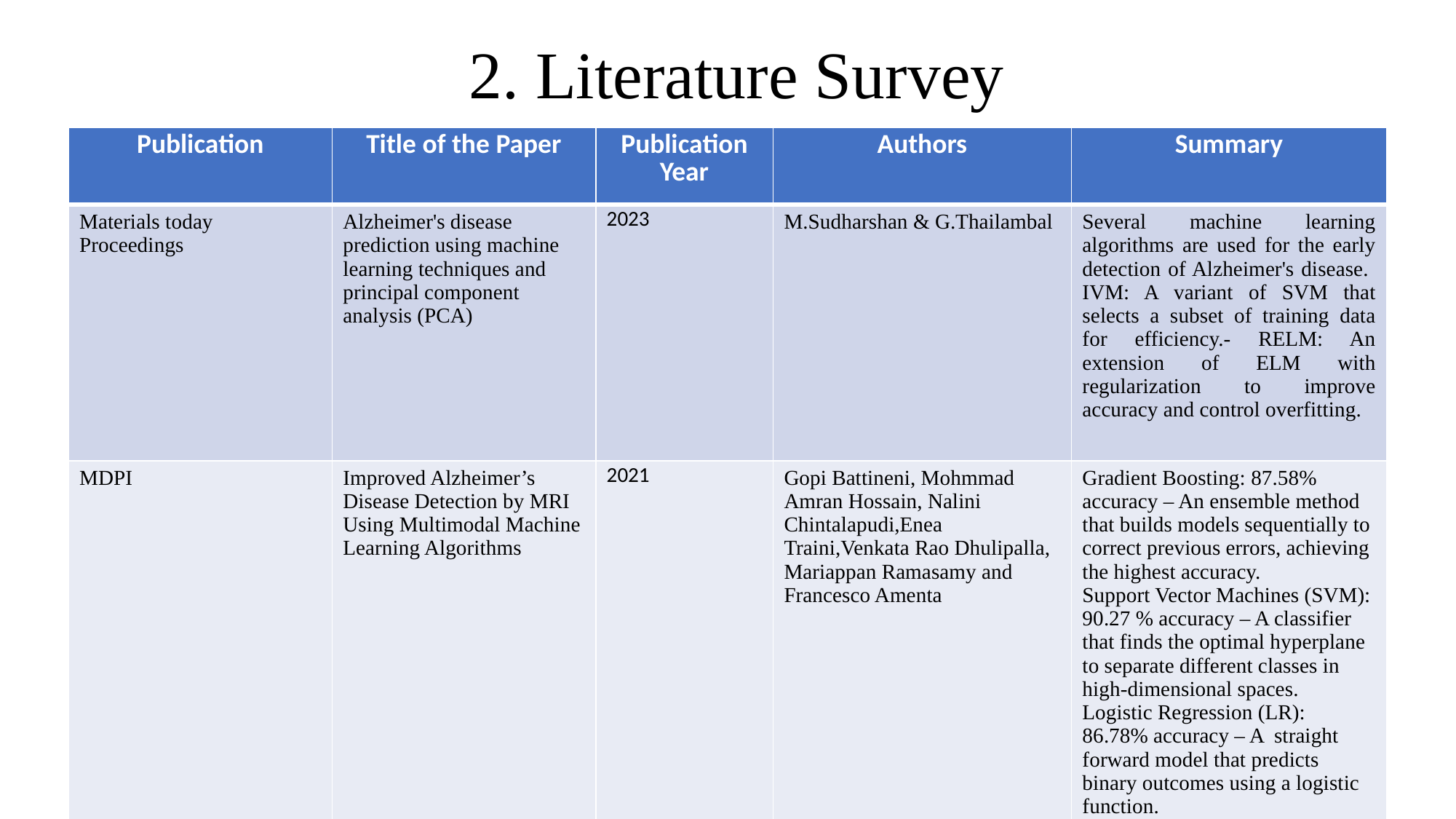

2. Literature Survey
| Publication | Title of the Paper | Publication Year | Authors | Summary |
| --- | --- | --- | --- | --- |
| Materials today Proceedings | Alzheimer's disease prediction using machine learning techniques and principal component analysis (PCA) | 2023 | M.Sudharshan & G.Thailambal | Several machine learning algorithms are used for the early detection of Alzheimer's disease. IVM: A variant of SVM that selects a subset of training data for efficiency.- RELM: An extension of ELM with regularization to improve accuracy and control overfitting. |
| MDPI | Improved Alzheimer’s Disease Detection by MRI Using Multimodal Machine Learning Algorithms | 2021 | Gopi Battineni, Mohmmad Amran Hossain, Nalini Chintalapudi,Enea Traini,Venkata Rao Dhulipalla, Mariappan Ramasamy and Francesco Amenta | Gradient Boosting: 87.58% accuracy – An ensemble method that builds models sequentially to correct previous errors, achieving the highest accuracy. Support Vector Machines (SVM): 90.27 % accuracy – A classifier that finds the optimal hyperplane to separate different classes in high-dimensional spaces. Logistic Regression (LR): 86.78% accuracy – A straight forward model that predicts binary outcomes using a logistic function. |